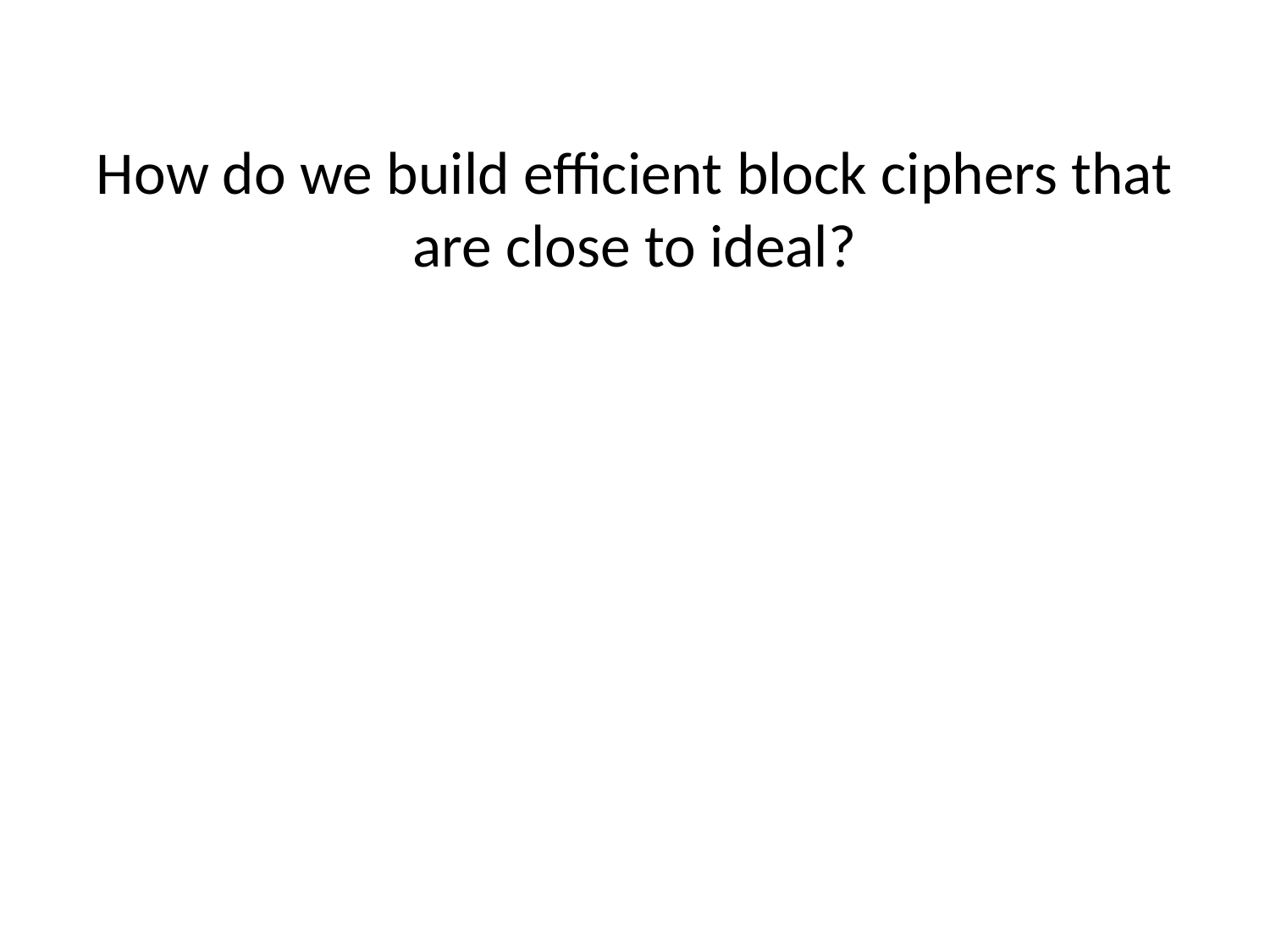

# How do we build efficient block ciphers that are close to ideal?